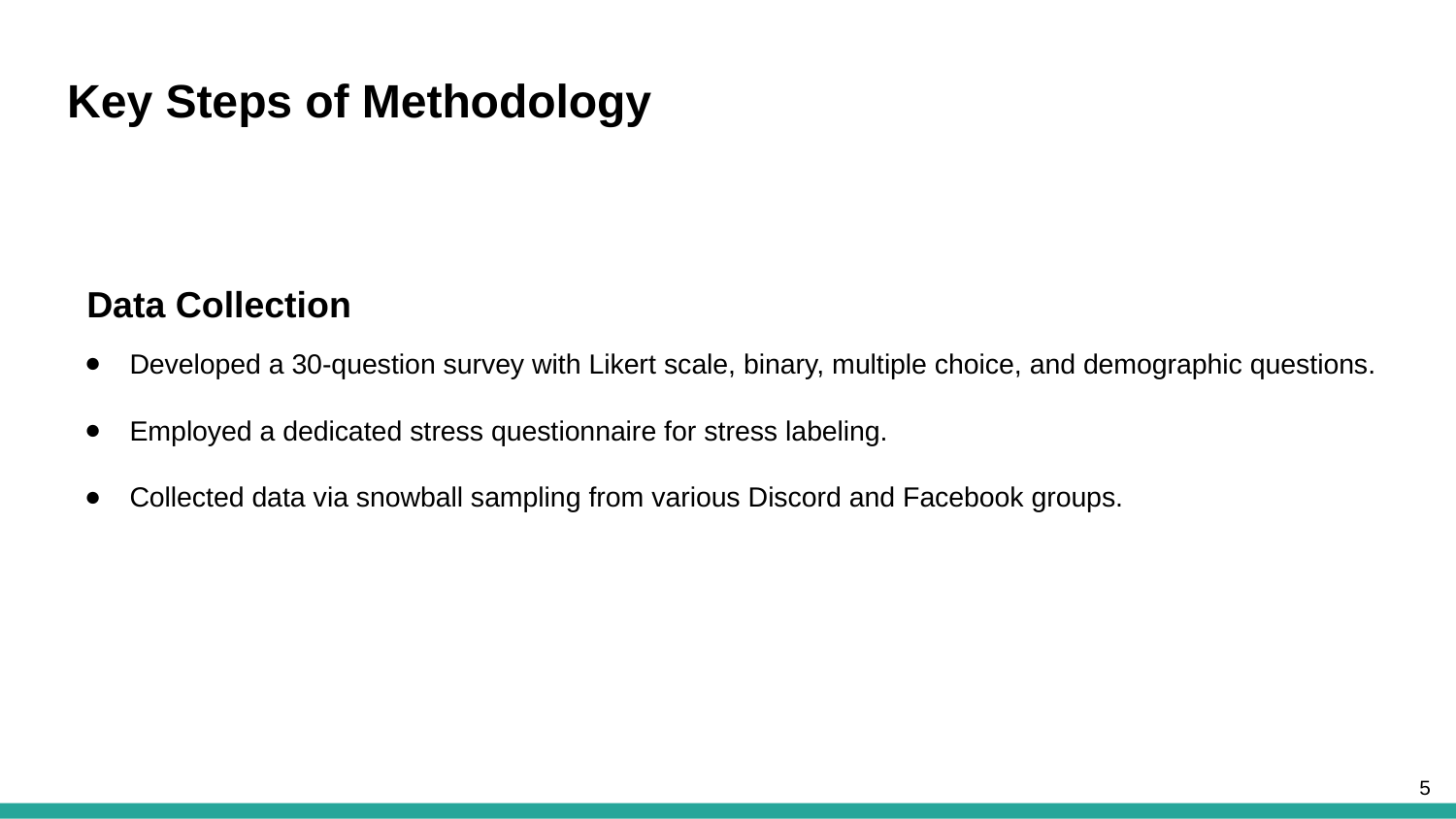

# Key Steps of Methodology

Data Collection

Developed a 30-question survey with Likert scale, binary, multiple choice, and demographic questions.
Employed a dedicated stress questionnaire for stress labeling.
Collected data via snowball sampling from various Discord and Facebook groups.
5